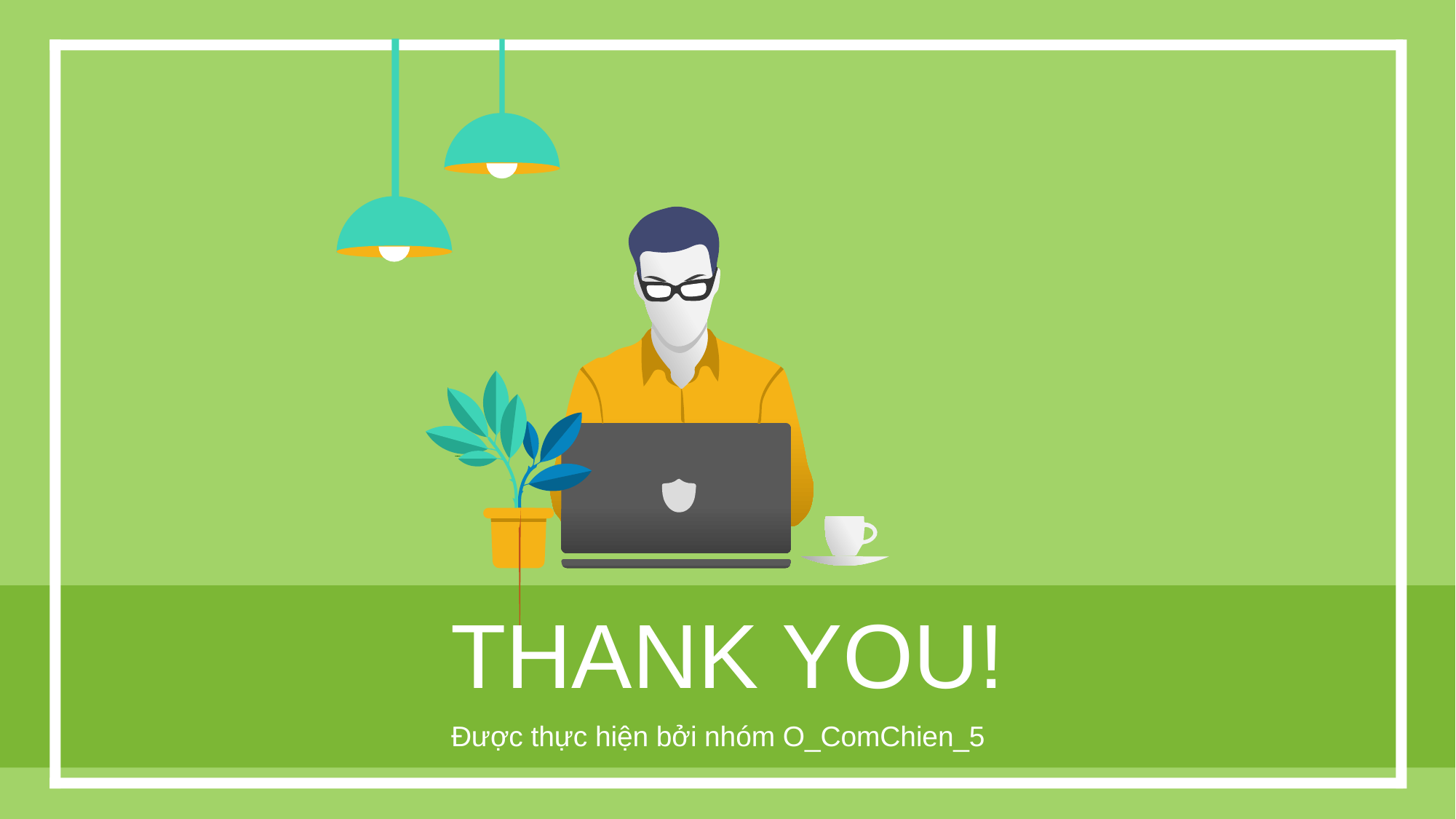

THANK YOU!
Được thực hiện bởi nhóm O_ComChien_5